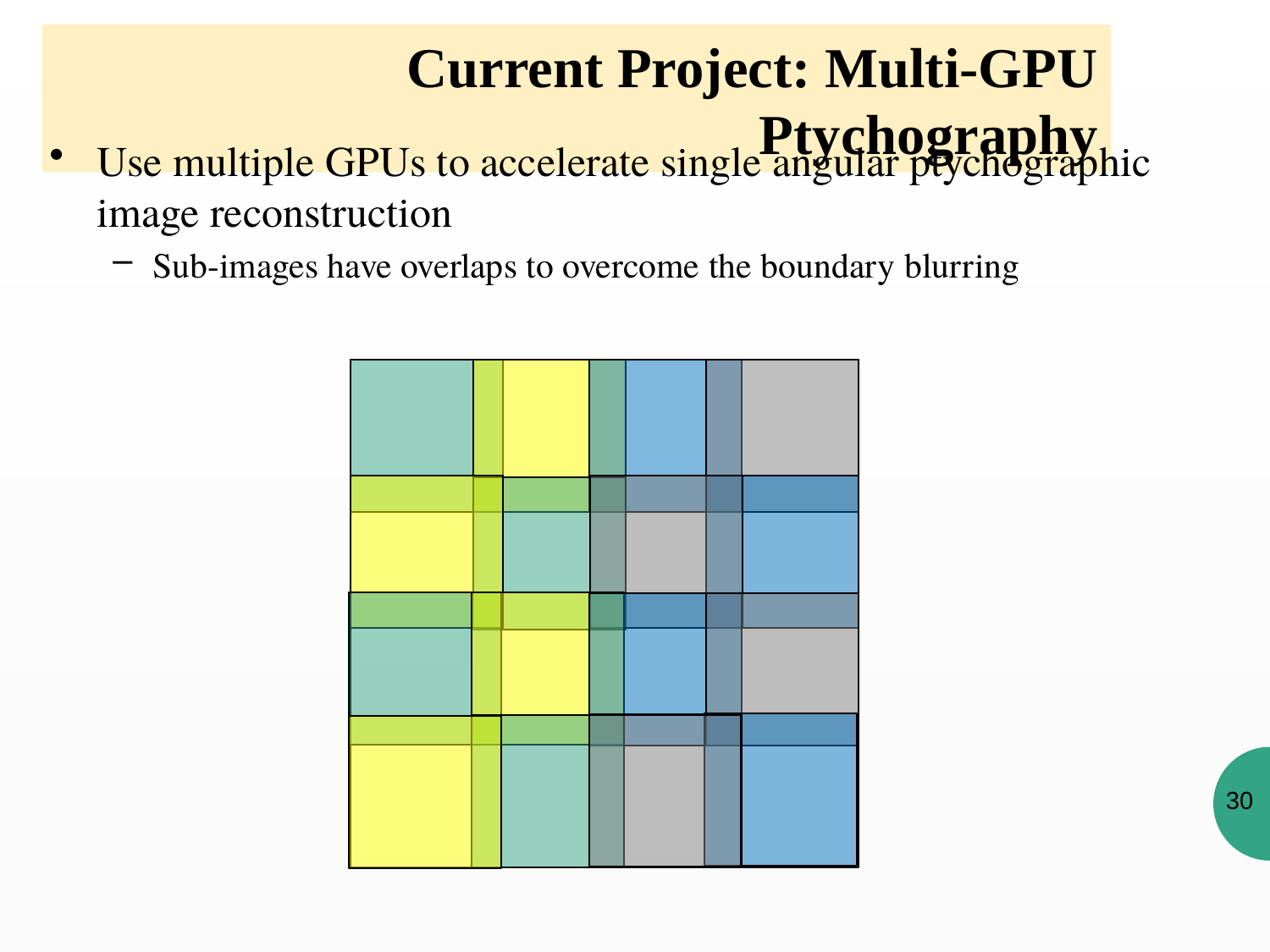

Current Project: Multi-GPU Ptychography
Use multiple GPUs to accelerate single angular ptychographic image reconstruction
Sub-images have overlaps to overcome the boundary blurring

30